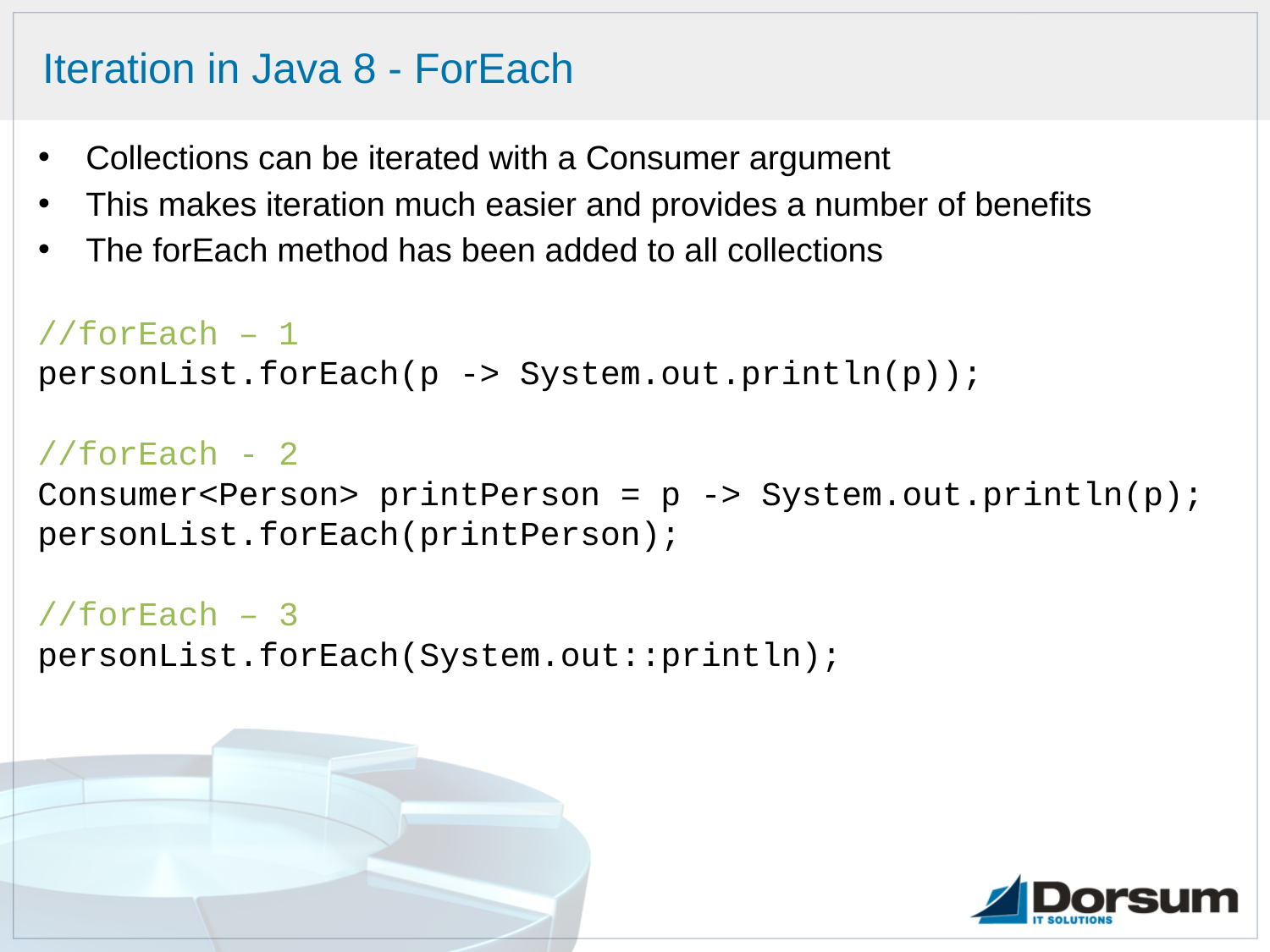

# Iteration in Java 8 - ForEach
Collections can be iterated with a Consumer argument
This makes iteration much easier and provides a number of benefits
The forEach method has been added to all collections

//forEach – 1
personList.forEach(p -> System.out.println(p));

//forEach - 2
Consumer<Person> printPerson = p -> System.out.println(p);
personList.forEach(printPerson);

//forEach – 3
personList.forEach(System.out::println);